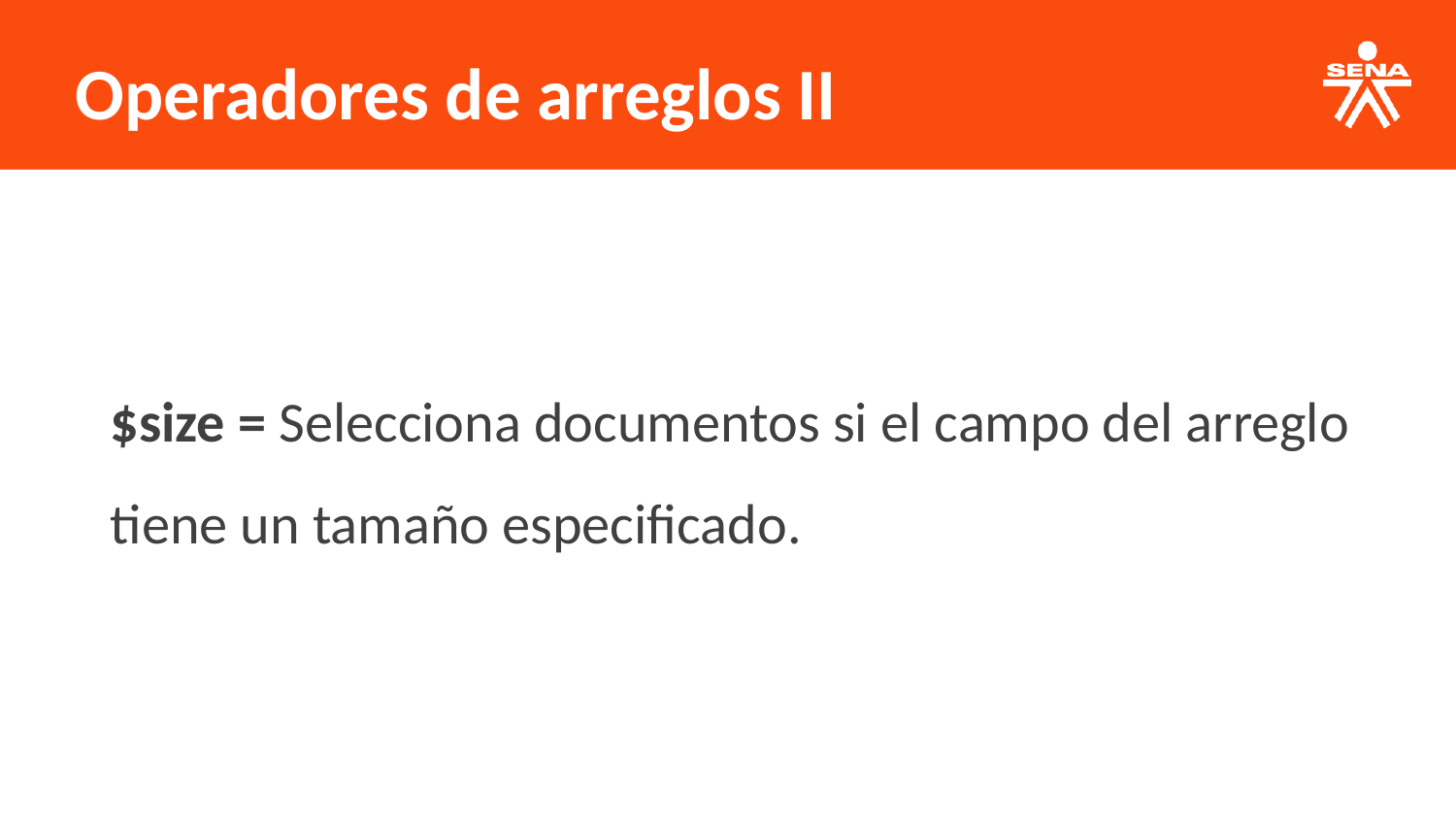

Operadores de arreglos II
$size = Selecciona documentos si el campo del arreglo tiene un tamaño especificado.